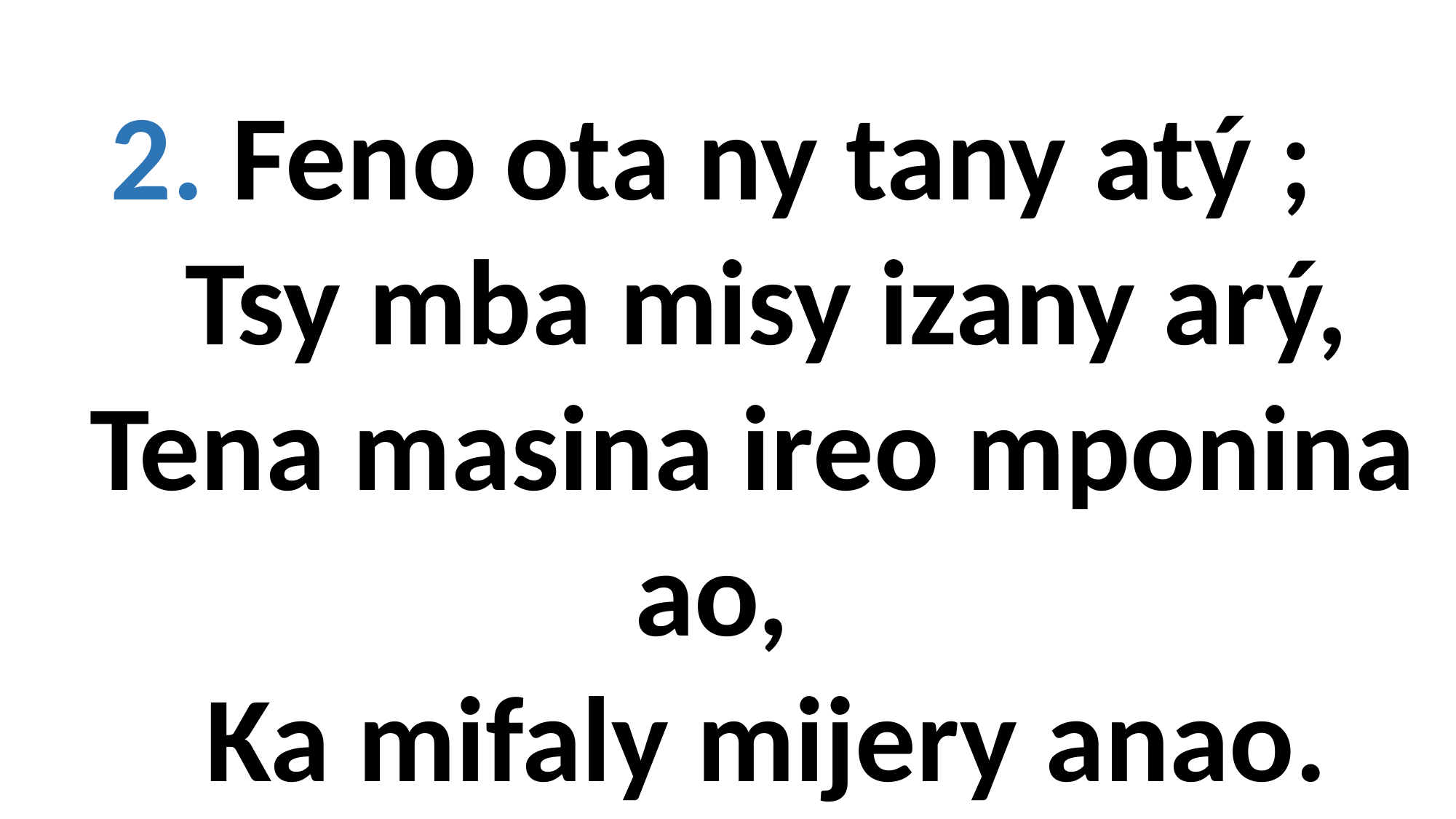

2. Feno ota ny tany atý ;
    Tsy mba misy izany arý,
   Tena masina ireo mponina ao,
    Ka mifaly mijery anao.